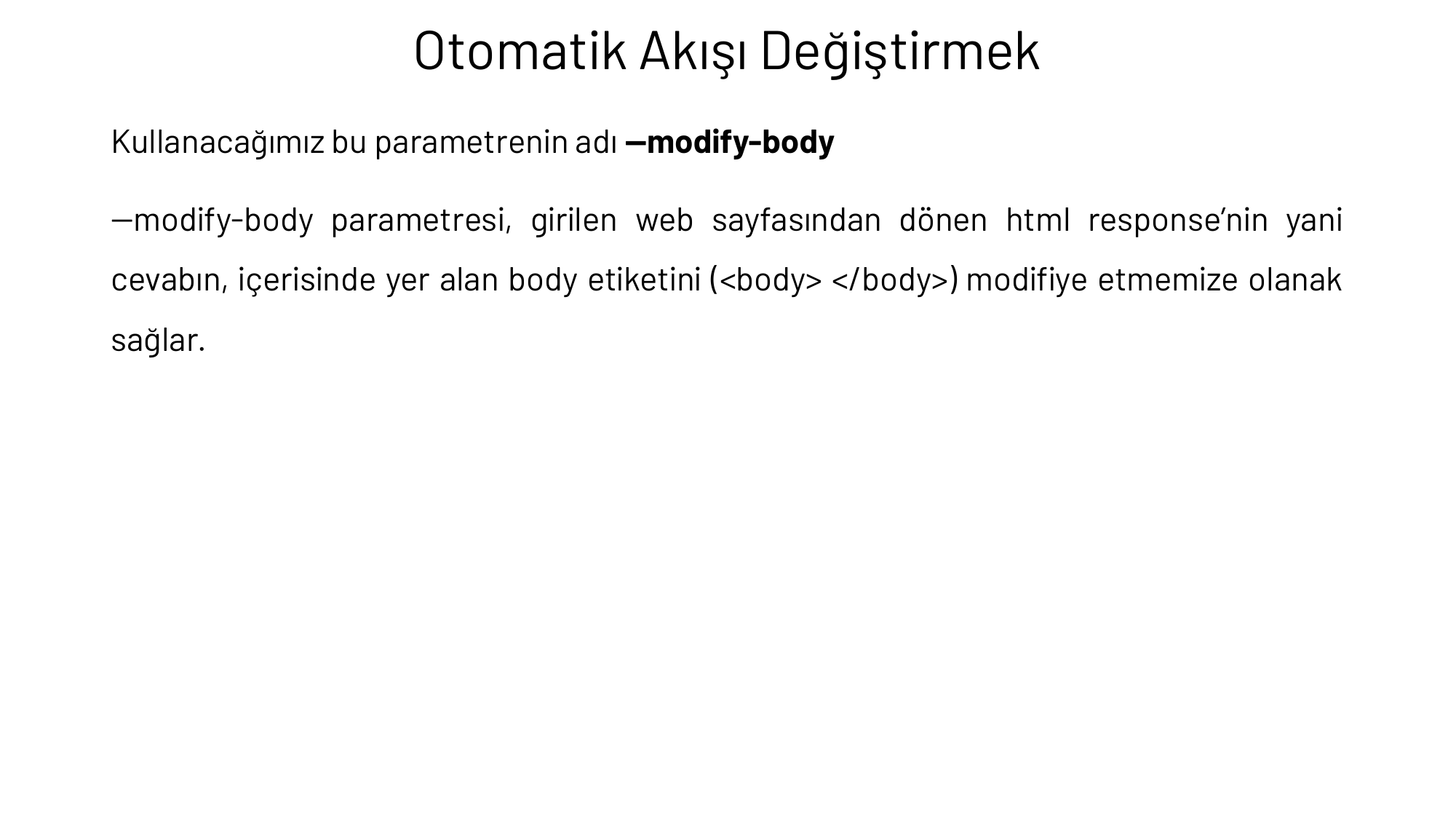

# Otomatik Akışı Değiştirmek
Kullanacağımız bu parametrenin adı --modify-body
--modify-body parametresi, girilen web sayfasından dönen html response’nin yani cevabın, içerisinde yer alan body etiketini (<body> </body>) modifiye etmemize olanak sağlar.